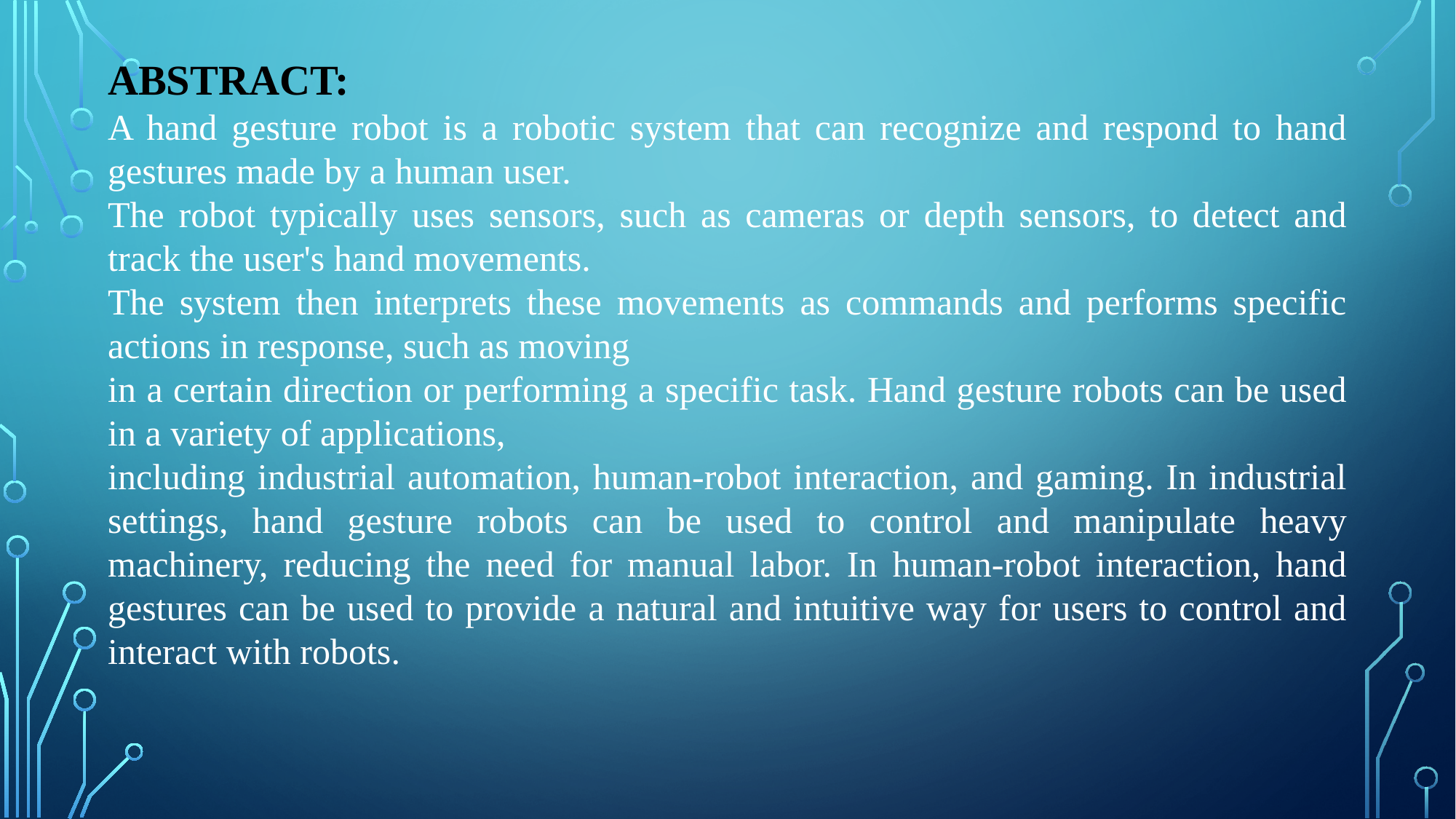

ABSTRACT:
A hand gesture robot is a robotic system that can recognize and respond to hand gestures made by a human user.
The robot typically uses sensors, such as cameras or depth sensors, to detect and track the user's hand movements.
The system then interprets these movements as commands and performs specific actions in response, such as moving
in a certain direction or performing a specific task. Hand gesture robots can be used in a variety of applications,
including industrial automation, human-robot interaction, and gaming. In industrial settings, hand gesture robots can be used to control and manipulate heavy machinery, reducing the need for manual labor. In human-robot interaction, hand gestures can be used to provide a natural and intuitive way for users to control and interact with robots.